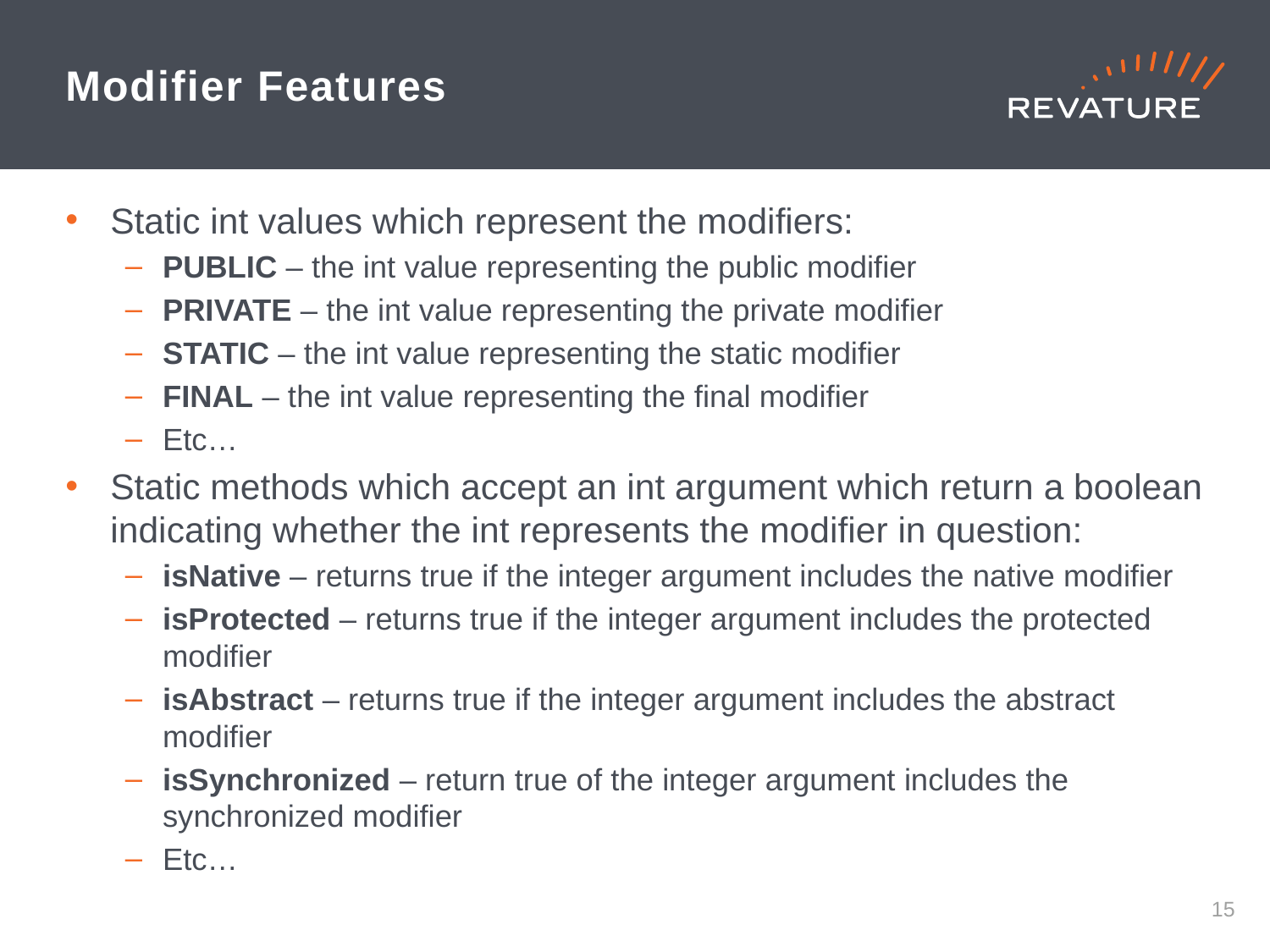

# Modifier Features
Static int values which represent the modifiers:
PUBLIC – the int value representing the public modifier
PRIVATE – the int value representing the private modifier
STATIC – the int value representing the static modifier
FINAL – the int value representing the final modifier
Etc…
Static methods which accept an int argument which return a boolean indicating whether the int represents the modifier in question:
isNative – returns true if the integer argument includes the native modifier
isProtected – returns true if the integer argument includes the protected modifier
isAbstract – returns true if the integer argument includes the abstract modifier
isSynchronized – return true of the integer argument includes the synchronized modifier
Etc…
15